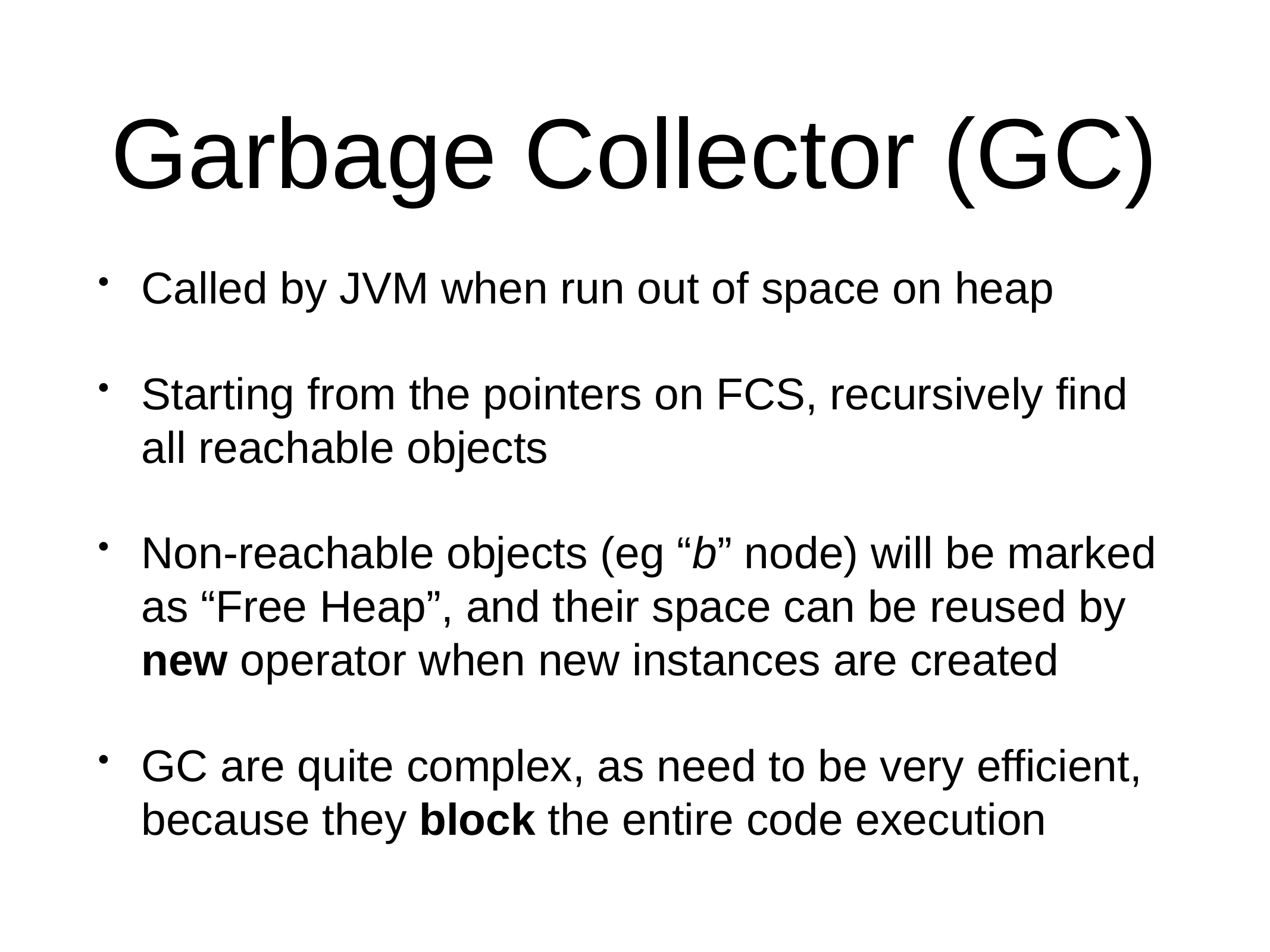

# Garbage Collector (GC)
Called by JVM when run out of space on heap
Starting from the pointers on FCS, recursively find all reachable objects
Non-reachable objects (eg “b” node) will be marked as “Free Heap”, and their space can be reused by new operator when new instances are created
GC are quite complex, as need to be very efficient, because they block the entire code execution